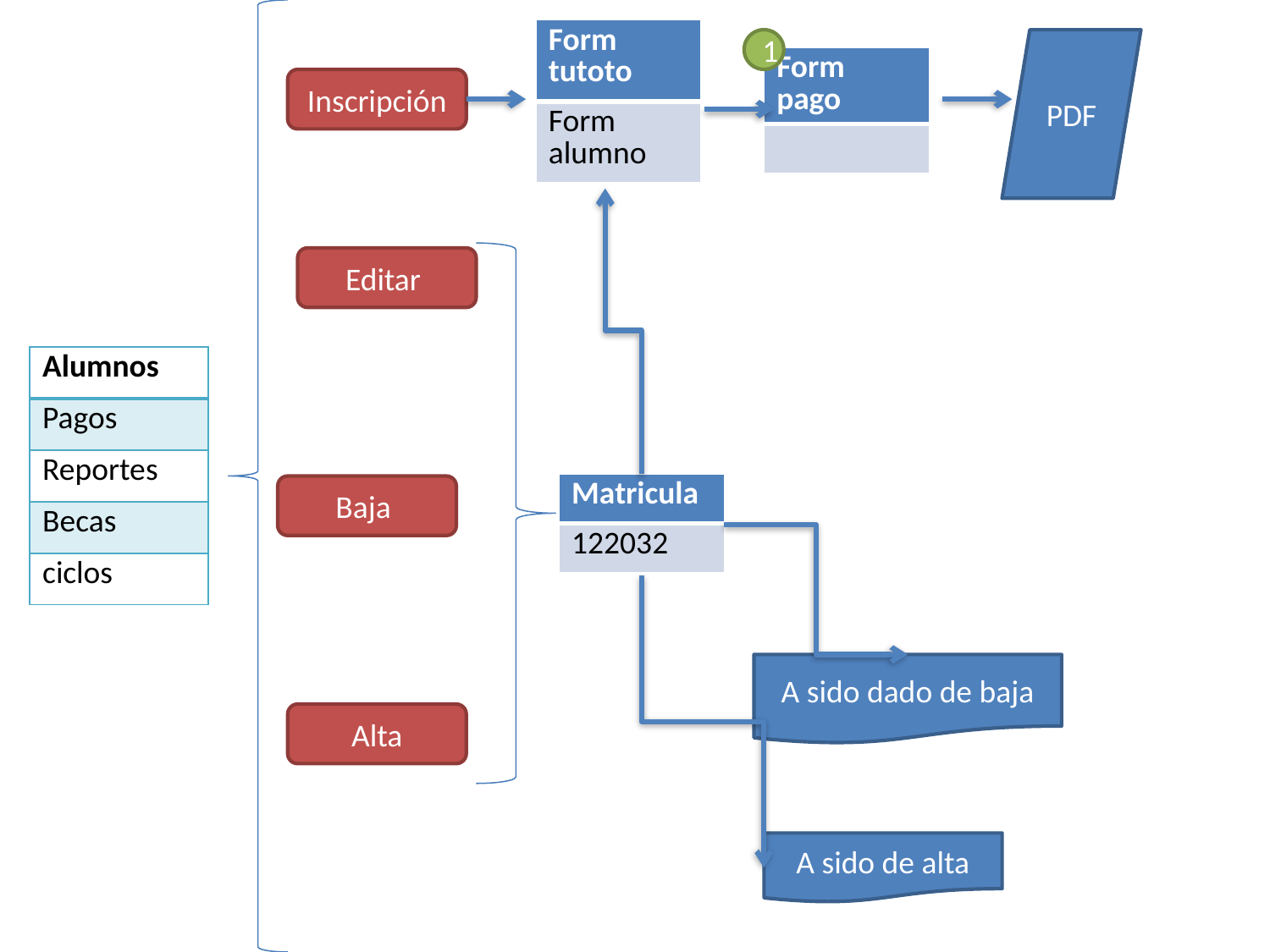

| Form tutoto |
| --- |
| Form alumno |
1
PDF
| Form pago |
| --- |
|  |
Inscripción

Editar
| Alumnos |
| --- |
| Pagos |
| Reportes |
| Becas |
| ciclos |
| Matricula |
| --- |
| 122032 |
Baja
A sido dado de baja
Alta
A sido de alta